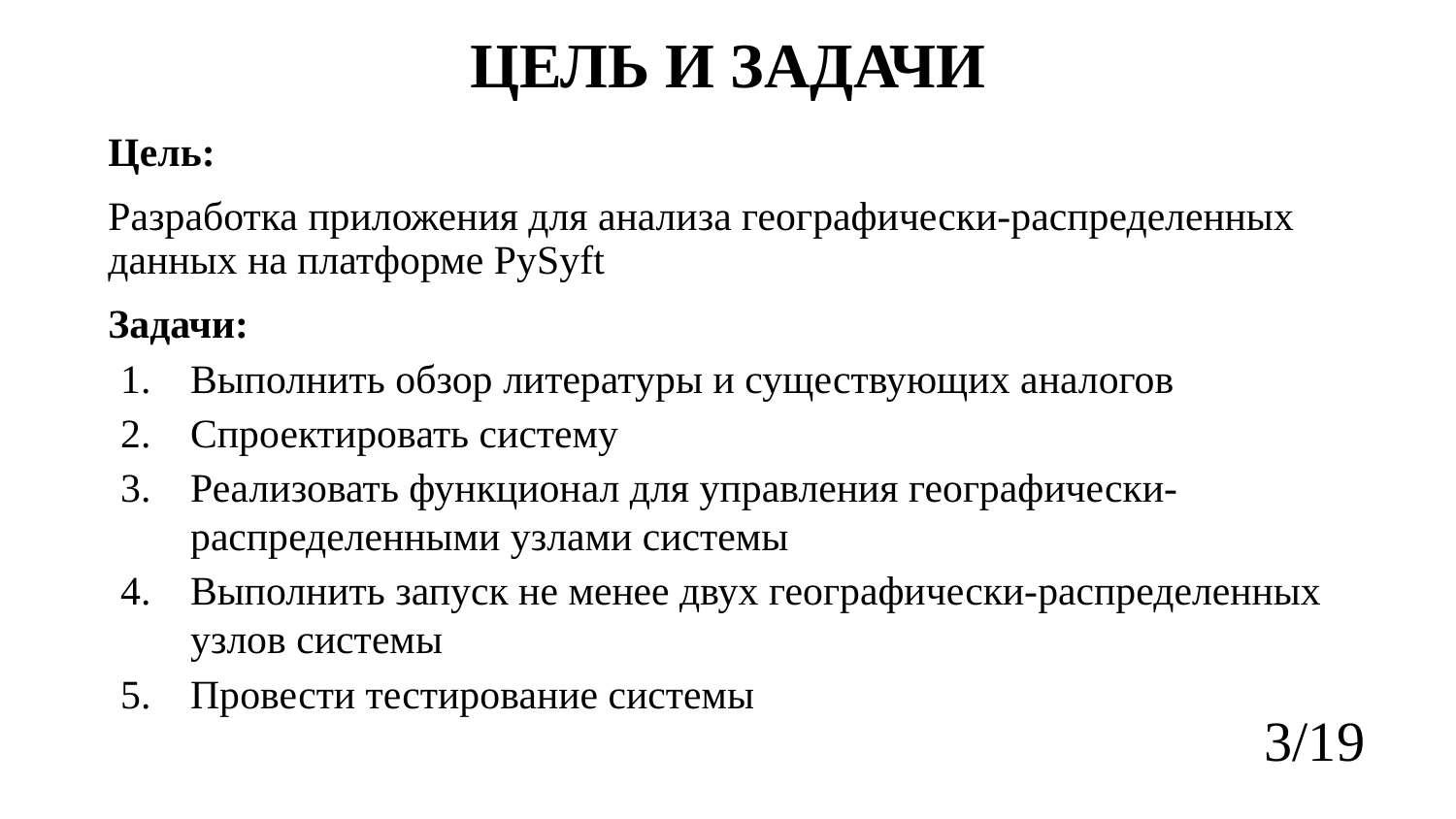

ЦЕЛЬ И ЗАДАЧИ
Цель:
Разработка приложения для анализа географически-распределенных данных на платформе PySyft
Задачи:
Выполнить обзор литературы и существующих аналогов
Спроектировать систему
Реализовать функционал для управления географически-распределенными узлами системы
Выполнить запуск не менее двух географически-распределенных узлов системы
Провести тестирование системы
3/19